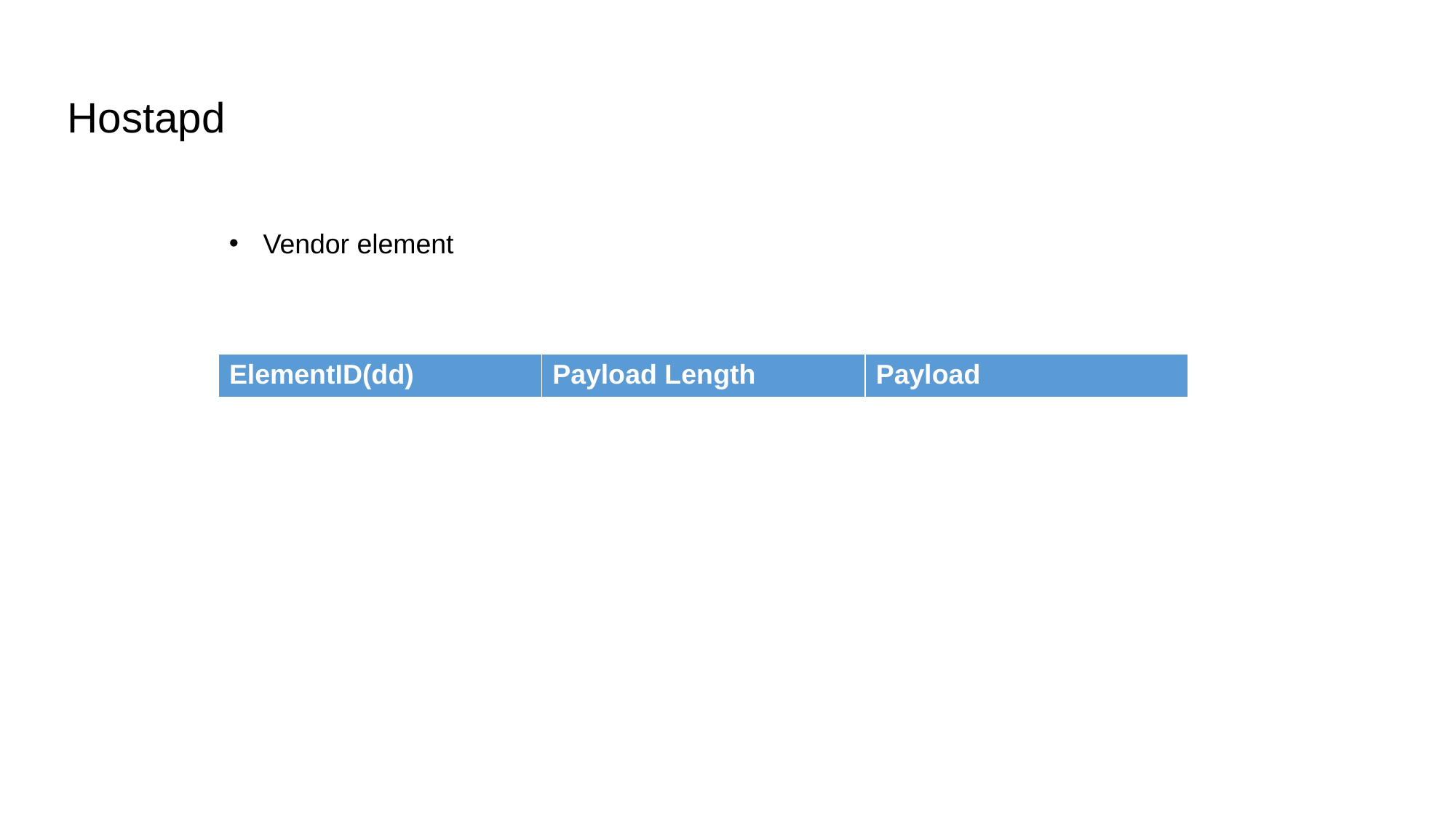

Hostapd
Vendor element

| ElementID(dd) | Payload Length | Payload |
| --- | --- | --- |